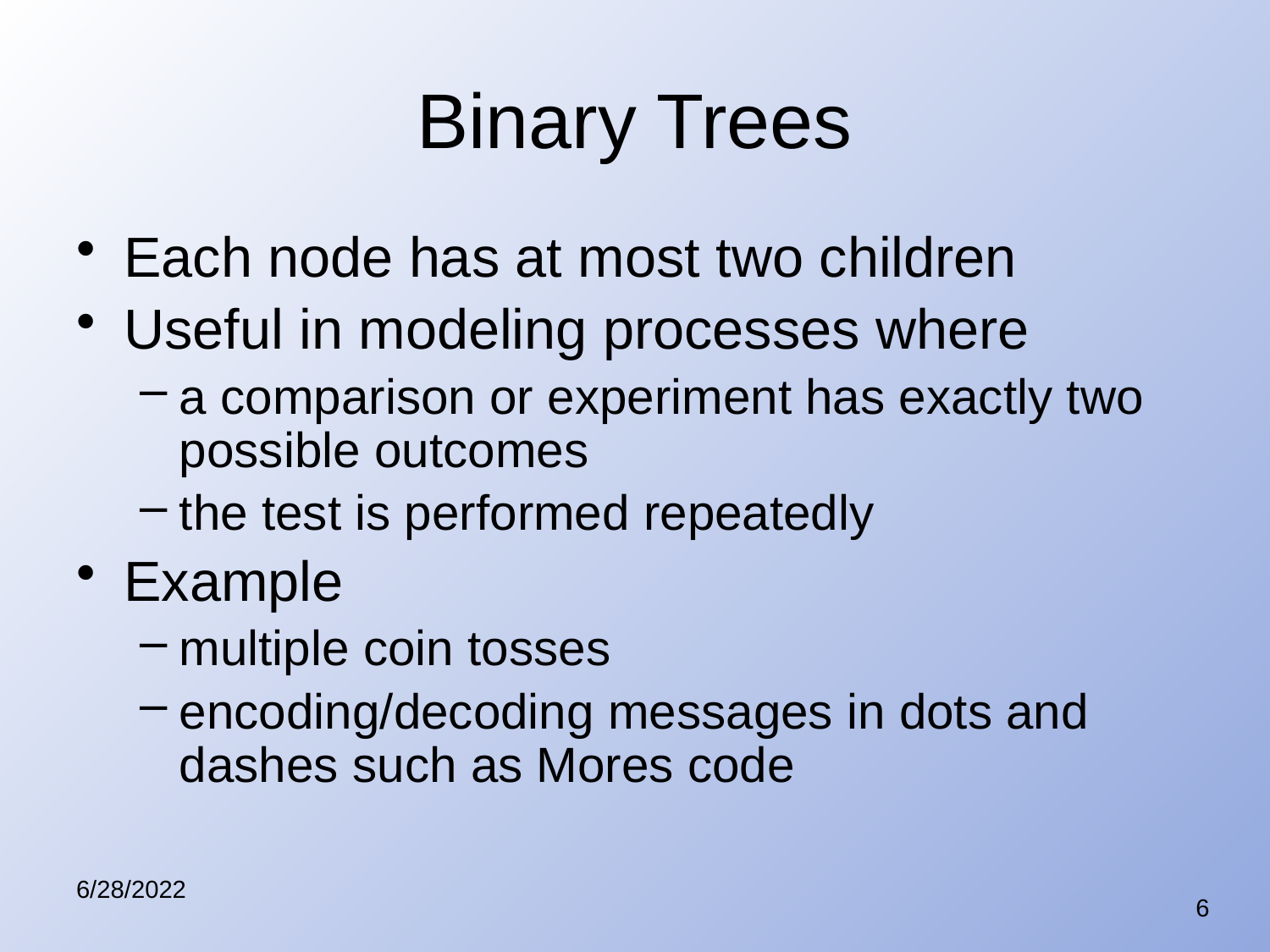

# Binary Trees
Each node has at most two children
Useful in modeling processes where
a comparison or experiment has exactly two possible outcomes
the test is performed repeatedly
Example
multiple coin tosses
encoding/decoding messages in dots and dashes such as Mores code
6/28/2022
6